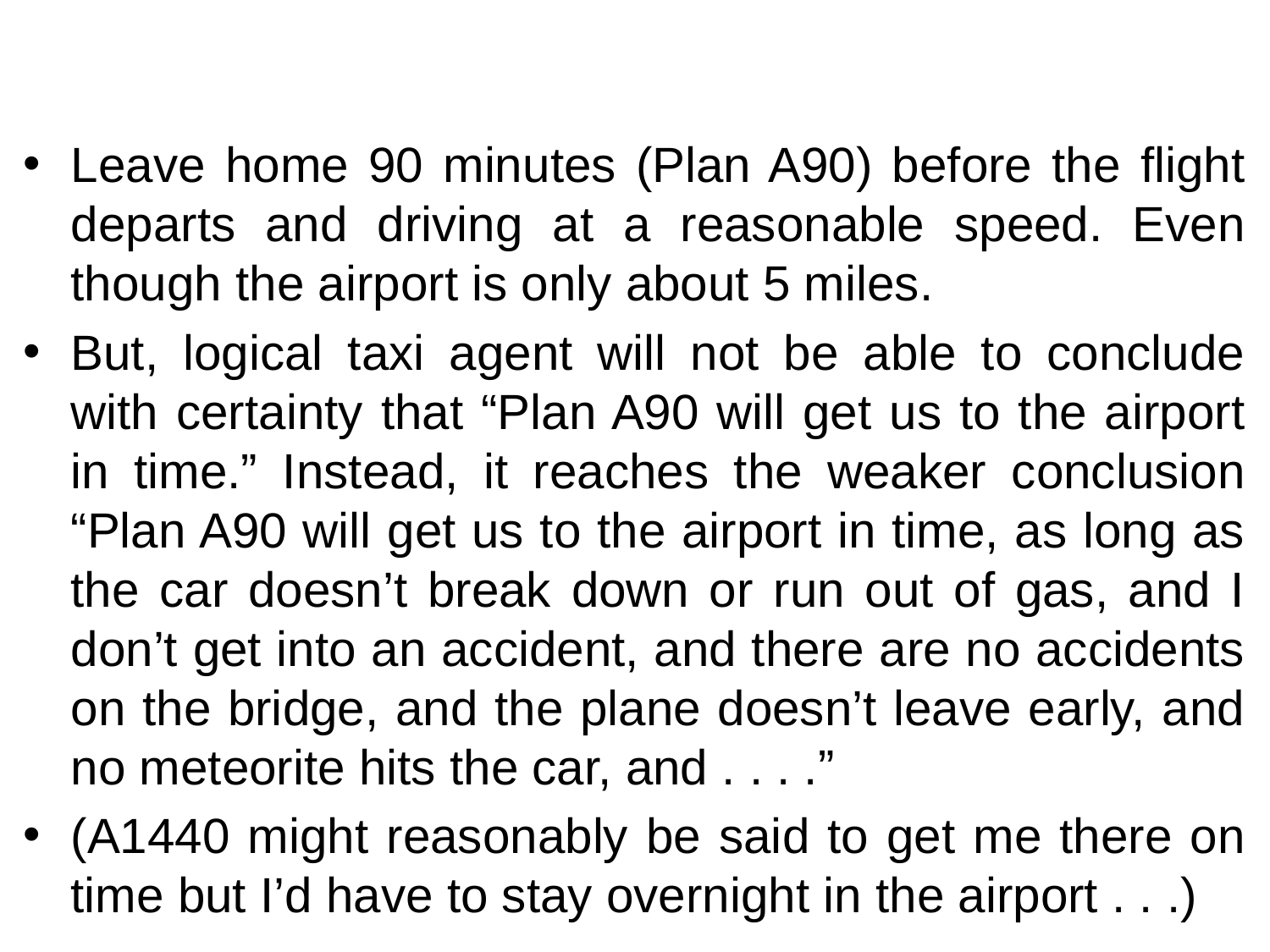

#
Leave home 90 minutes (Plan A90) before the flight departs and driving at a reasonable speed. Even though the airport is only about 5 miles.
But, logical taxi agent will not be able to conclude with certainty that “Plan A90 will get us to the airport in time.” Instead, it reaches the weaker conclusion “Plan A90 will get us to the airport in time, as long as the car doesn’t break down or run out of gas, and I don’t get into an accident, and there are no accidents on the bridge, and the plane doesn’t leave early, and no meteorite hits the car, and . . . .”
(A1440 might reasonably be said to get me there on time but I’d have to stay overnight in the airport . . .)